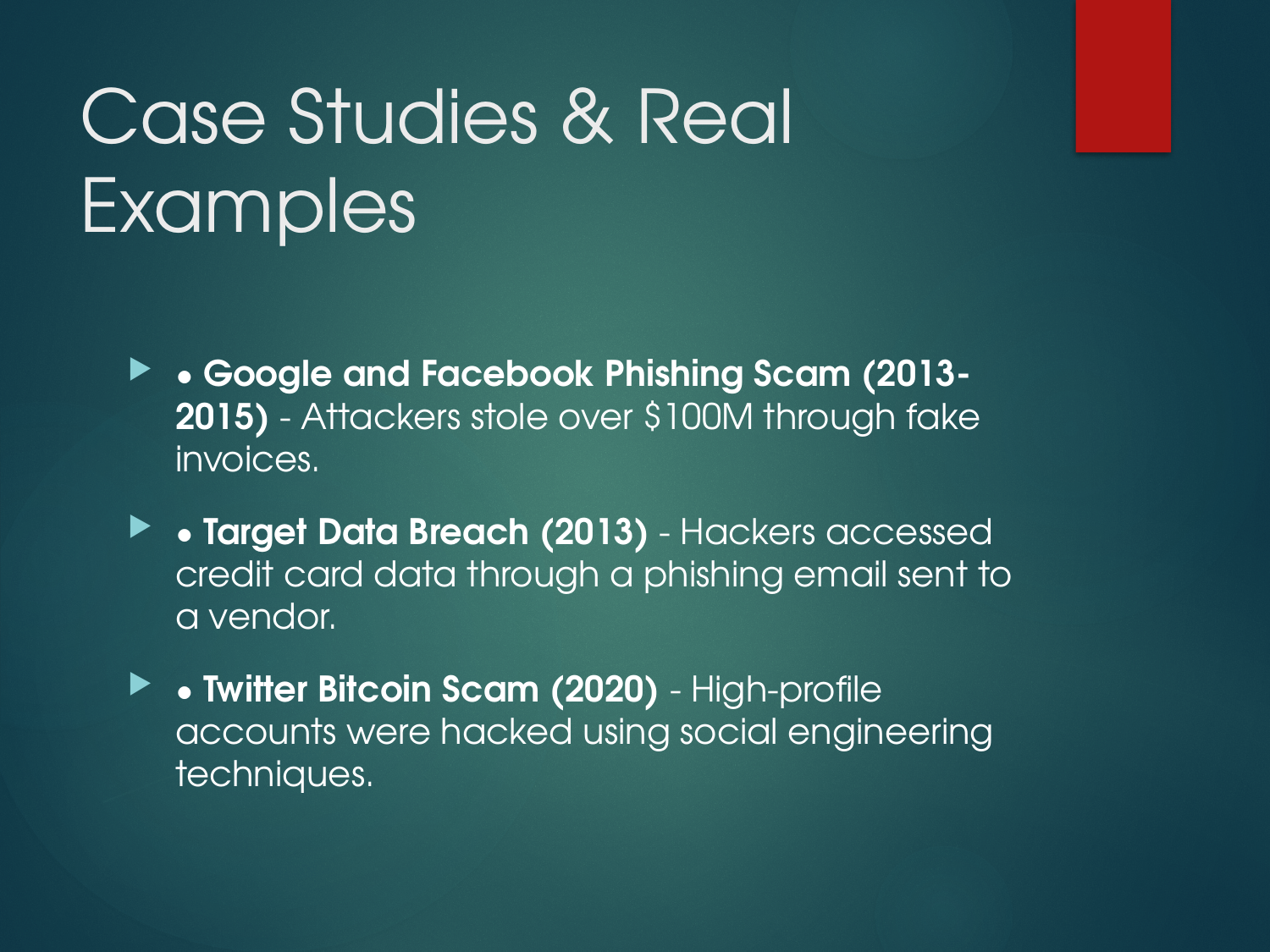

# Case Studies & Real Examples

• Google and Facebook Phishing Scam (2013-2015) - Attackers stole over $100M through fake invoices.
• Target Data Breach (2013) - Hackers accessed credit card data through a phishing email sent to a vendor.
• Twitter Bitcoin Scam (2020) - High-profile accounts were hacked using social engineering techniques.